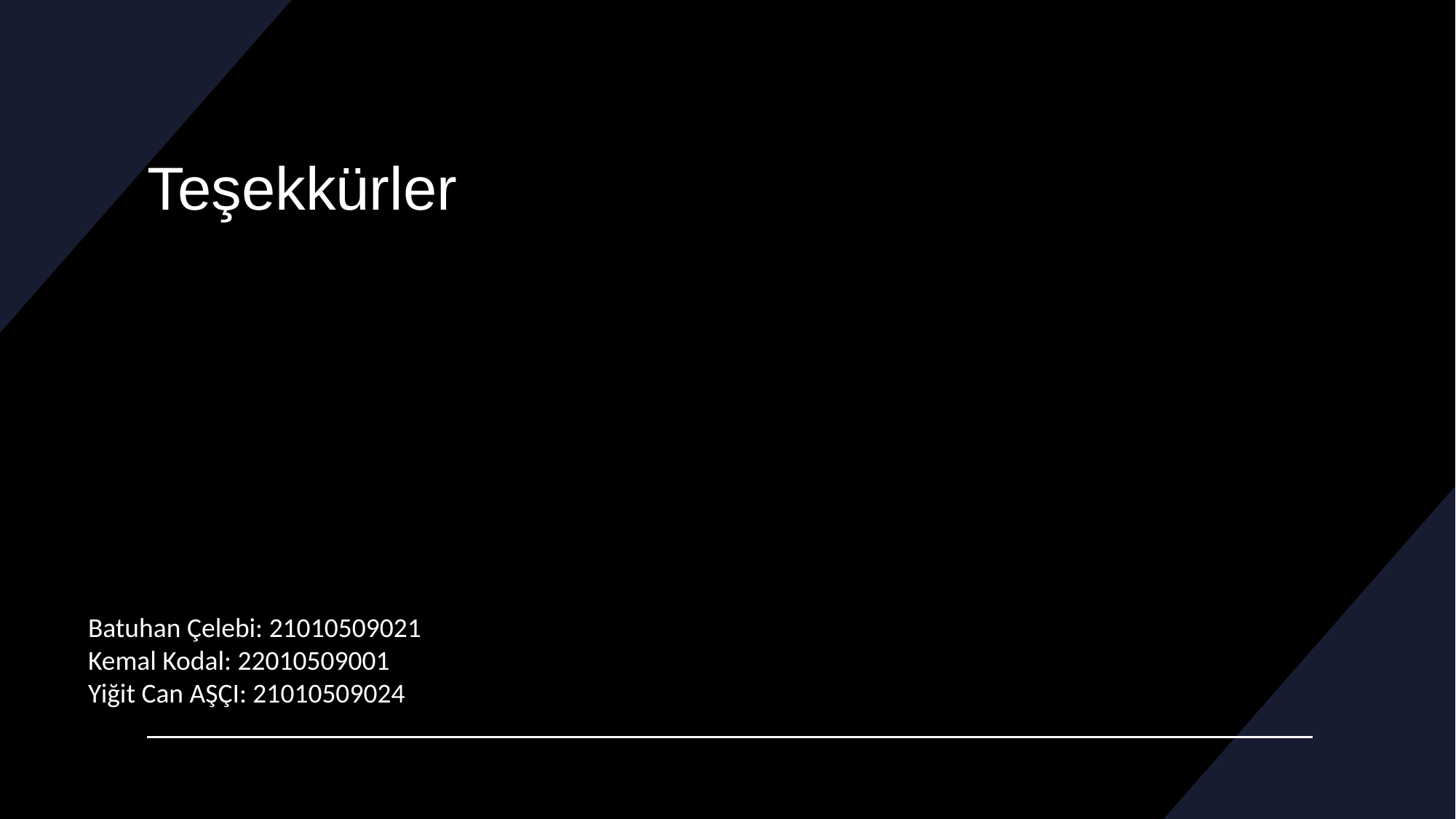

# Teşekkürler
Batuhan Çelebi: 21010509021
Kemal Kodal: 22010509001
Yiğit Can AŞÇI: 21010509024